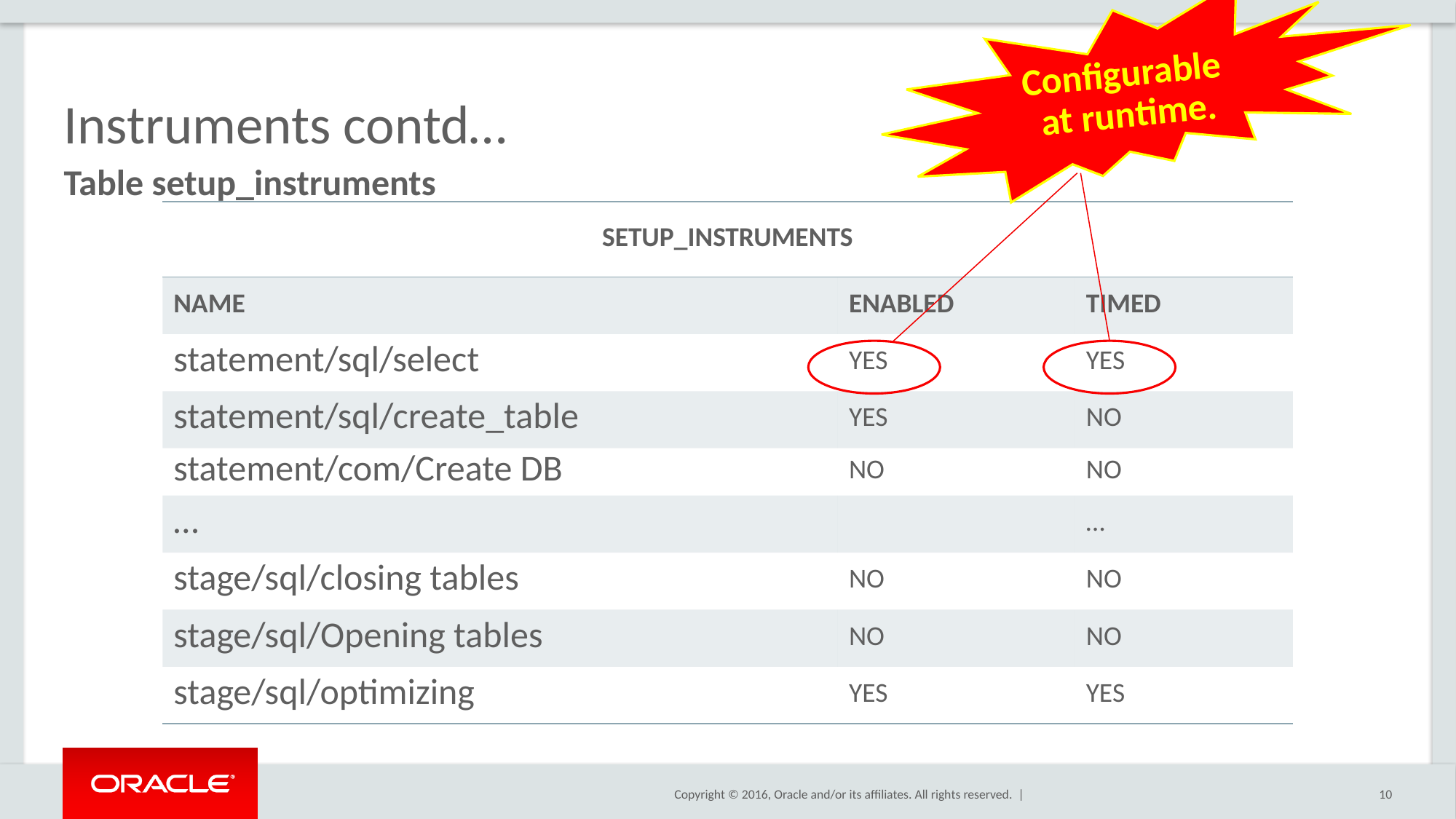

Configurable
at runtime.
# Instruments contd…
Table setup_instruments
| SETUP\_INSTRUMENTS |  |  |
| --- | --- | --- |
| NAME | ENABLED | TIMED |
| statement/sql/select | YES | YES |
| statement/sql/create\_table | YES | NO |
| statement/com/Create DB | NO | NO |
| … |  | … |
| stage/sql/closing tables | NO | NO |
| stage/sql/Opening tables | NO | NO |
| stage/sql/optimizing | YES | YES |

10